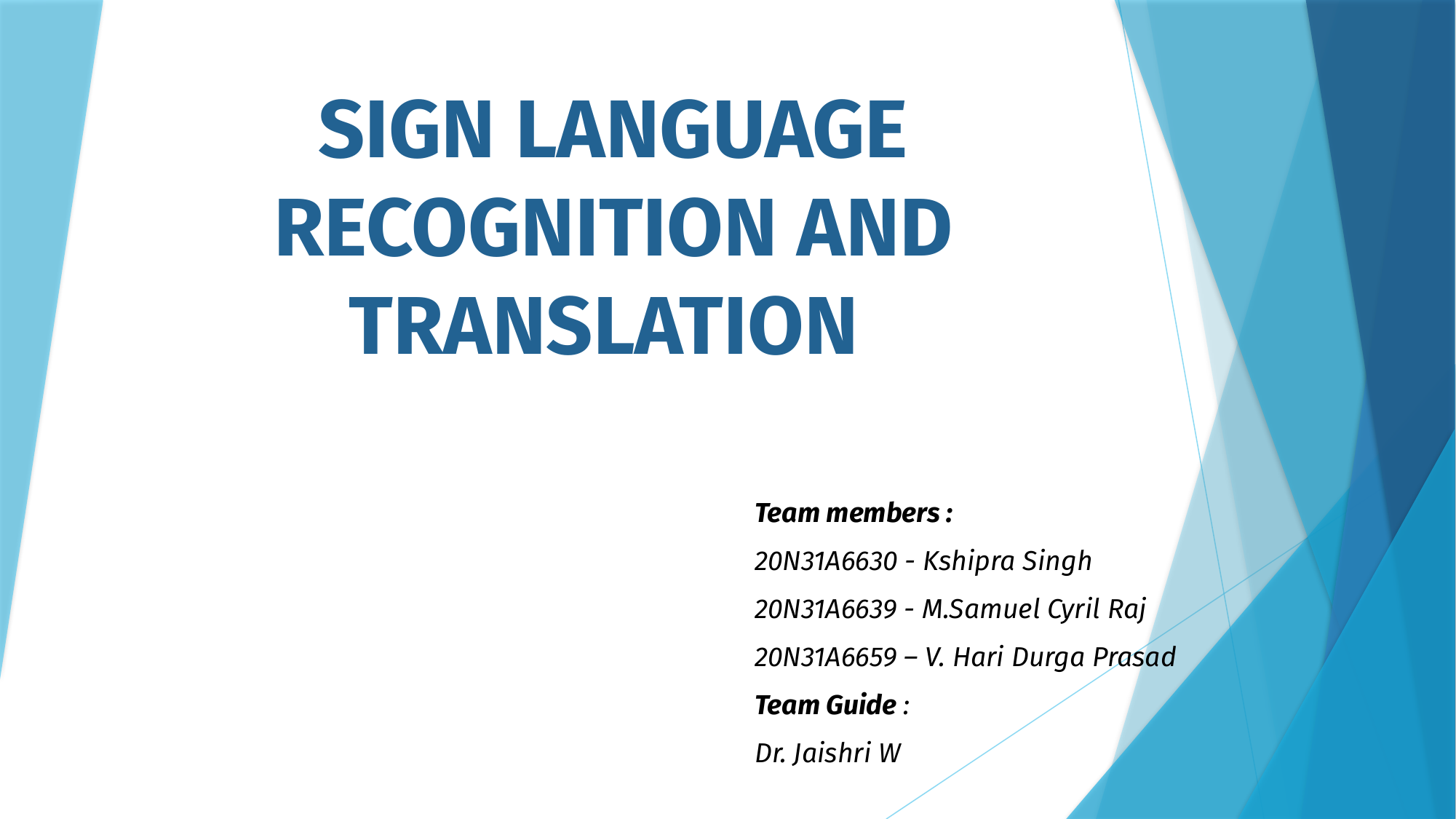

# SIGN LANGUAGE RECOGNITION AND TRANSLATION
Team members :
20N31A6630 - Kshipra Singh
20N31A6639 - M.Samuel Cyril Raj
20N31A6659 – V. Hari Durga Prasad
Team Guide :
Dr. Jaishri W